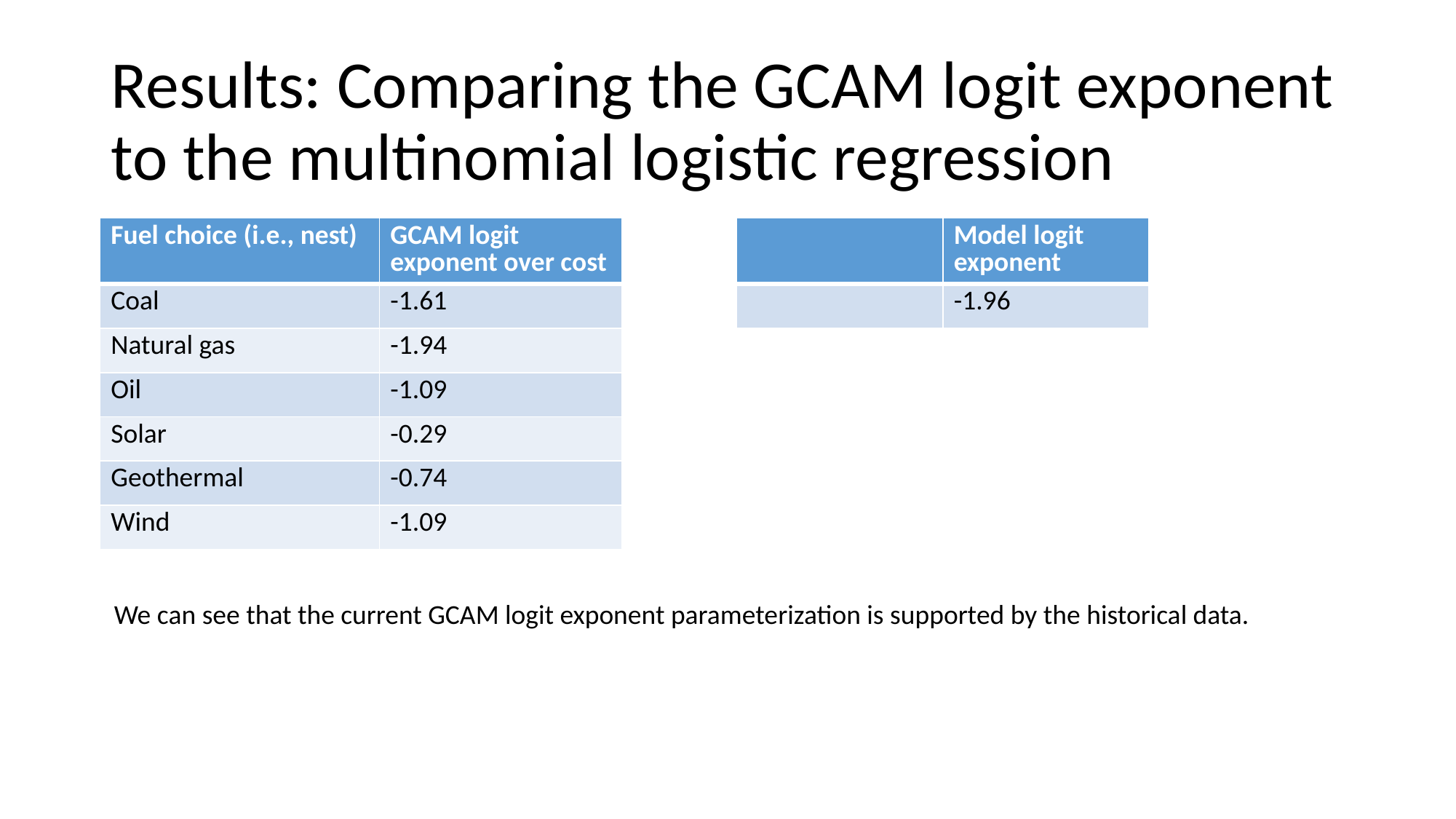

# Results: Comparing the GCAM logit exponent to the multinomial logistic regression
| Fuel choice (i.e., nest) | GCAM logit exponent over cost |
| --- | --- |
| Coal | -1.61 |
| Natural gas | -1.94 |
| Oil | -1.09 |
| Solar | -0.29 |
| Geothermal | -0.74 |
| Wind | -1.09 |
|  | Model logit exponent |
| --- | --- |
|  | -1.96 |
We can see that the current GCAM logit exponent parameterization is supported by the historical data.